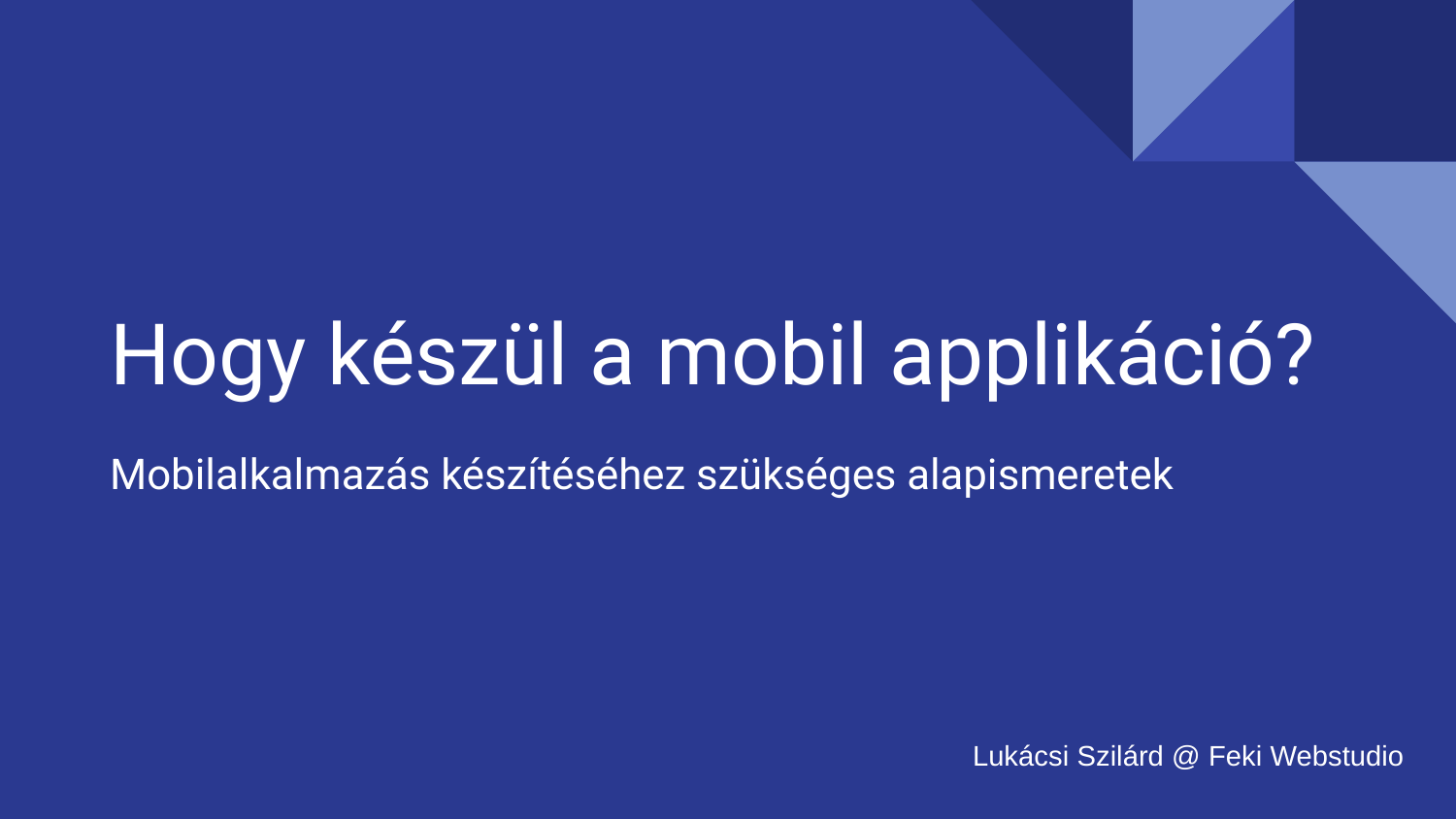

# Hogy készül a mobil applikáció?
Mobilalkalmazás készítéséhez szükséges alapismeretek

Lukácsi Szilárd @ Feki Webstudio